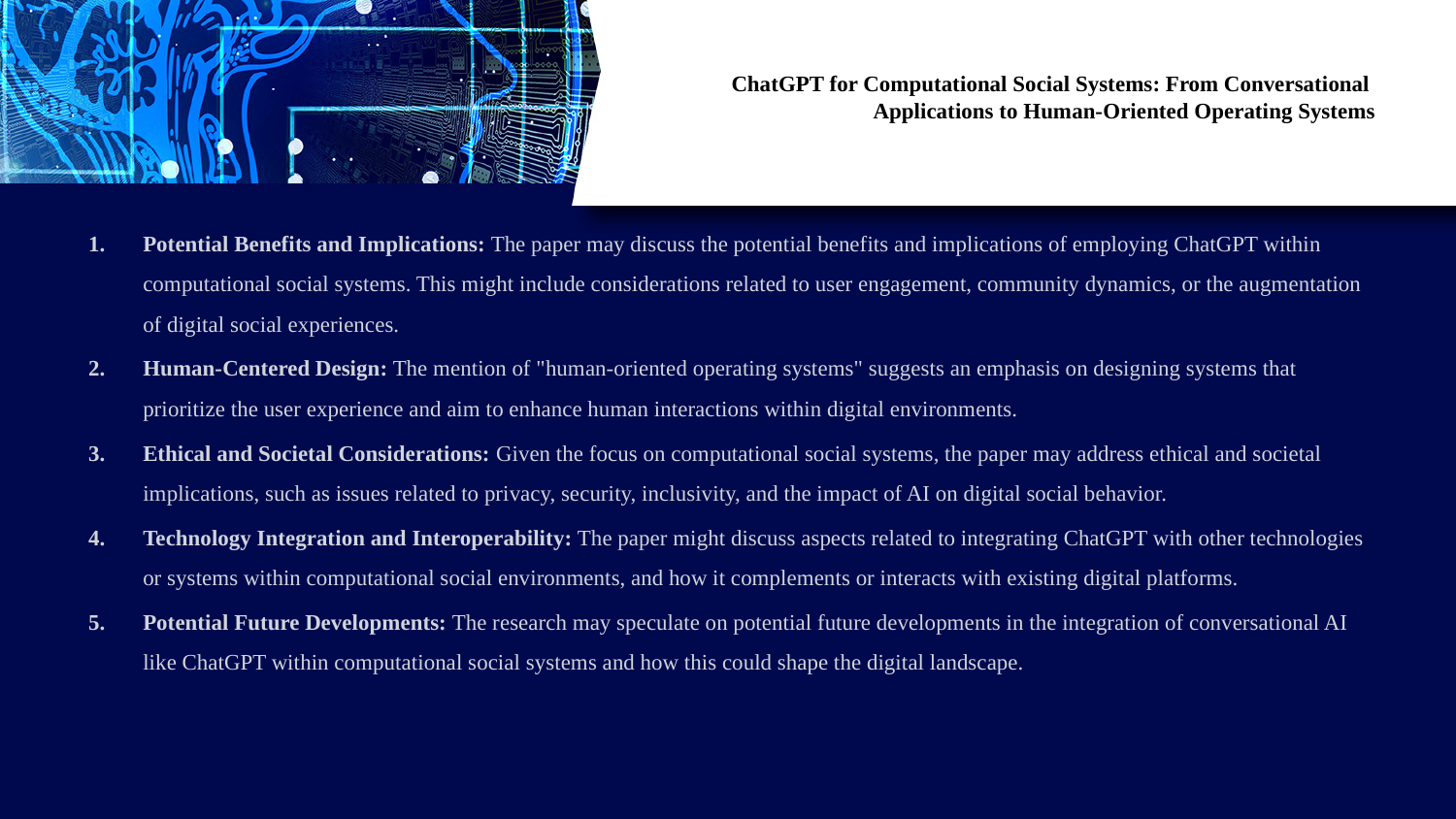

# ChatGPT for Computational Social Systems: From Conversational Applications to Human-Oriented Operating Systems
Potential Benefits and Implications: The paper may discuss the potential benefits and implications of employing ChatGPT within computational social systems. This might include considerations related to user engagement, community dynamics, or the augmentation of digital social experiences.
Human-Centered Design: The mention of "human-oriented operating systems" suggests an emphasis on designing systems that prioritize the user experience and aim to enhance human interactions within digital environments.
Ethical and Societal Considerations: Given the focus on computational social systems, the paper may address ethical and societal implications, such as issues related to privacy, security, inclusivity, and the impact of AI on digital social behavior.
Technology Integration and Interoperability: The paper might discuss aspects related to integrating ChatGPT with other technologies or systems within computational social environments, and how it complements or interacts with existing digital platforms.
Potential Future Developments: The research may speculate on potential future developments in the integration of conversational AI like ChatGPT within computational social systems and how this could shape the digital landscape.